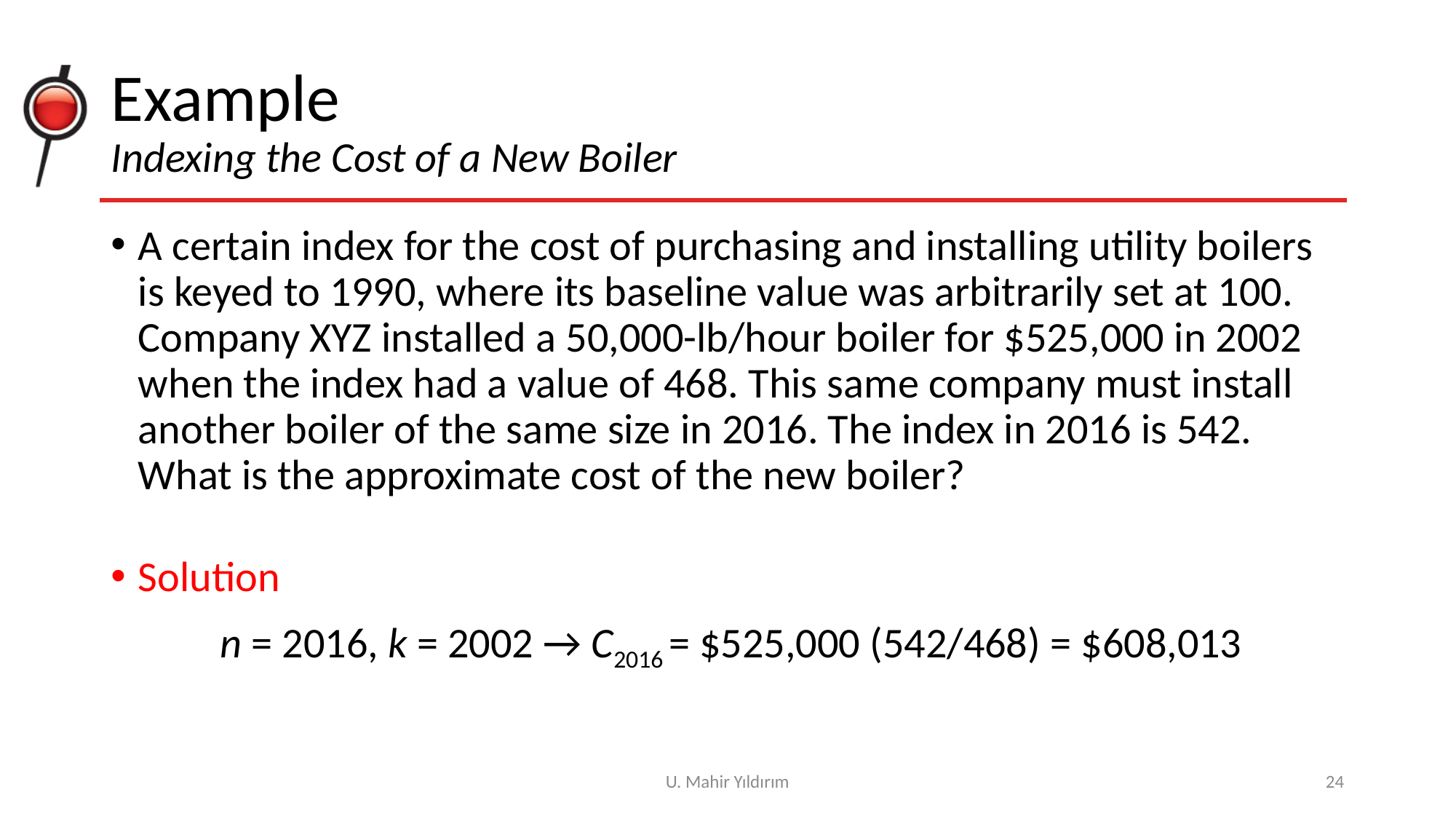

# Example Indexing the Cost of a New Boiler
A certain index for the cost of purchasing and installing utility boilers is keyed to 1990, where its baseline value was arbitrarily set at 100. Company XYZ installed a 50,000-lb/hour boiler for $525,000 in 2002 when the index had a value of 468. This same company must install another boiler of the same size in 2016. The index in 2016 is 542. What is the approximate cost of the new boiler?

Solution
	n = 2016, k = 2002 → C2016 = $525,000 (542/468) = $608,013
U. Mahir Yıldırım
24